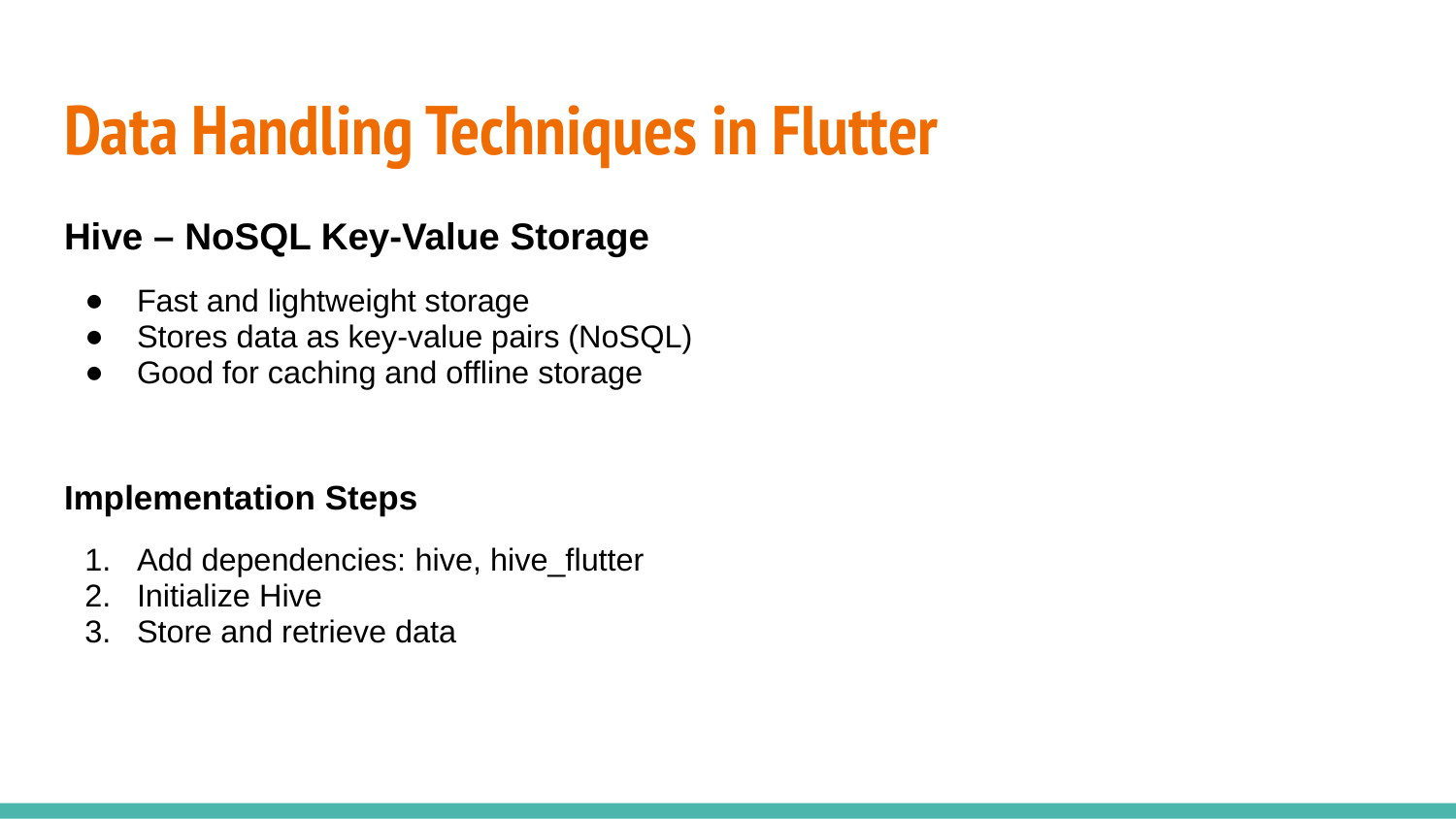

# Data Handling Techniques in Flutter

Hive – NoSQL Key-Value Storage
Fast and lightweight storage
Stores data as key-value pairs (NoSQL)
Good for caching and offline storage

Implementation Steps
Add dependencies: hive, hive_flutter
Initialize Hive
Store and retrieve data